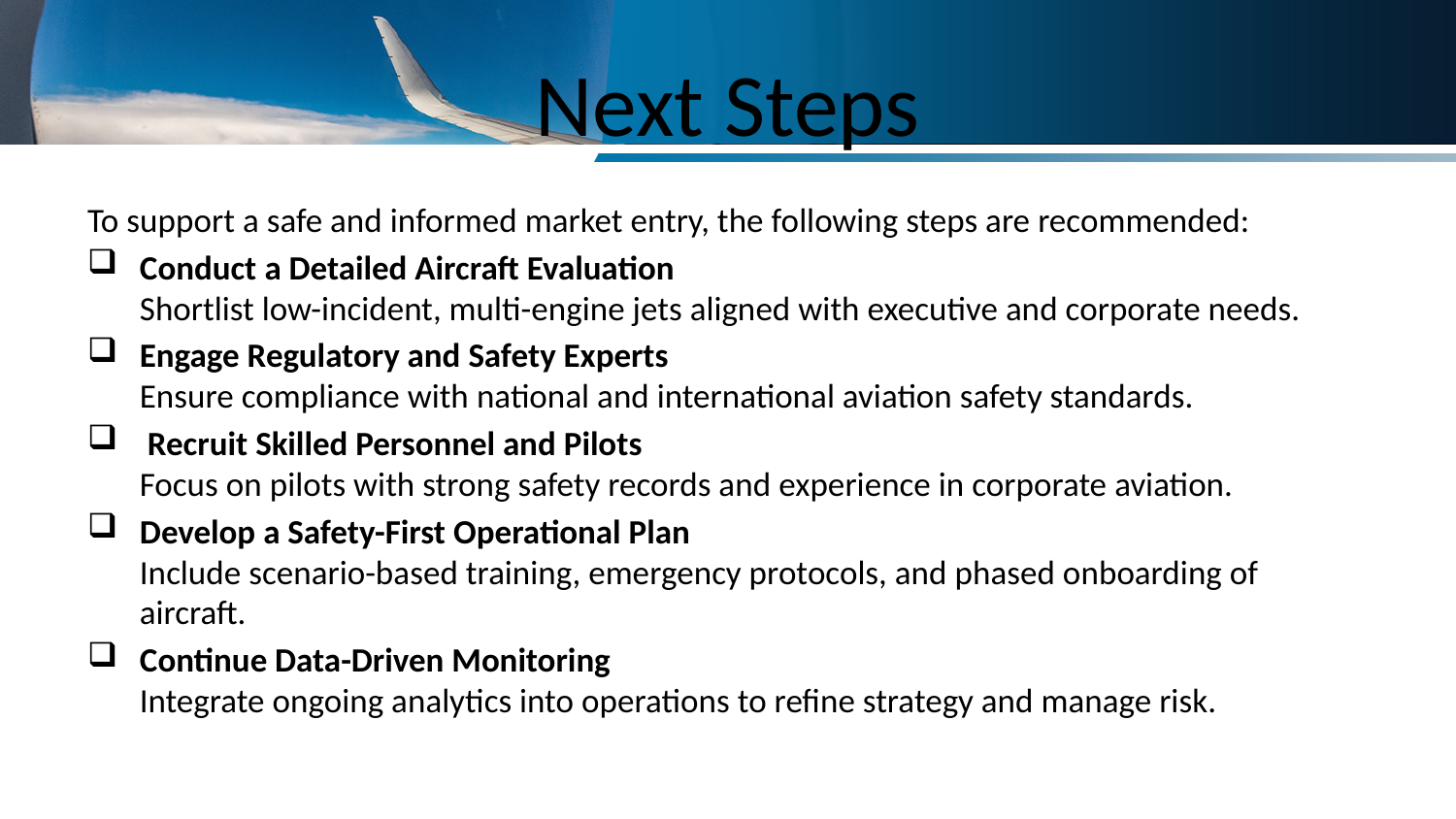

# Next Steps
To support a safe and informed market entry, the following steps are recommended:
Conduct a Detailed Aircraft Evaluation
Shortlist low-incident, multi-engine jets aligned with executive and corporate needs.
Engage Regulatory and Safety Experts
Ensure compliance with national and international aviation safety standards.
 Recruit Skilled Personnel and Pilots
Focus on pilots with strong safety records and experience in corporate aviation.
Develop a Safety-First Operational Plan
Include scenario-based training, emergency protocols, and phased onboarding of aircraft.
Continue Data-Driven Monitoring
Integrate ongoing analytics into operations to refine strategy and manage risk.